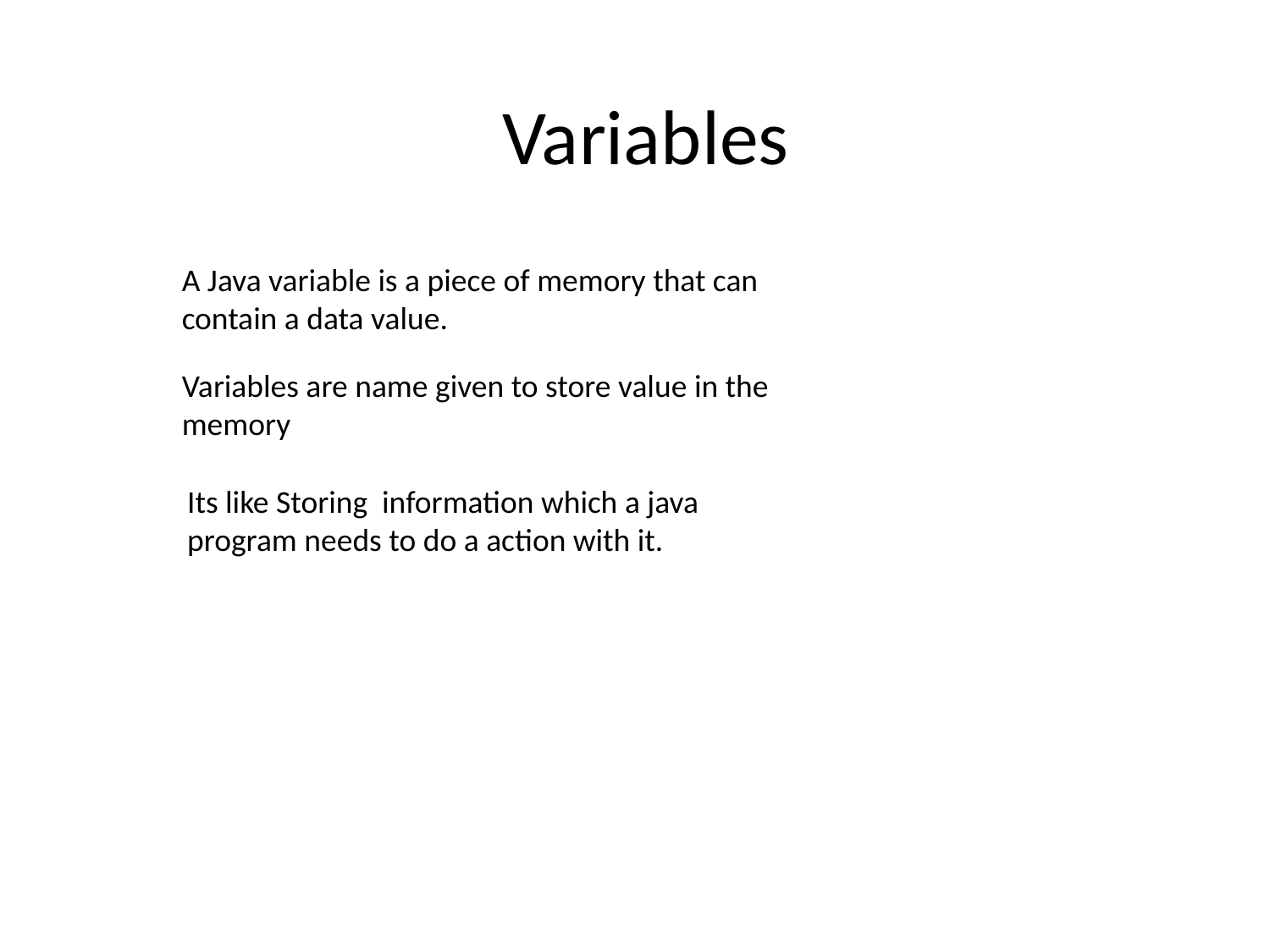

# Variables
A Java variable is a piece of memory that can contain a data value.
Variables are name given to store value in the memory
Its like Storing  information which a java program needs to do a action with it.